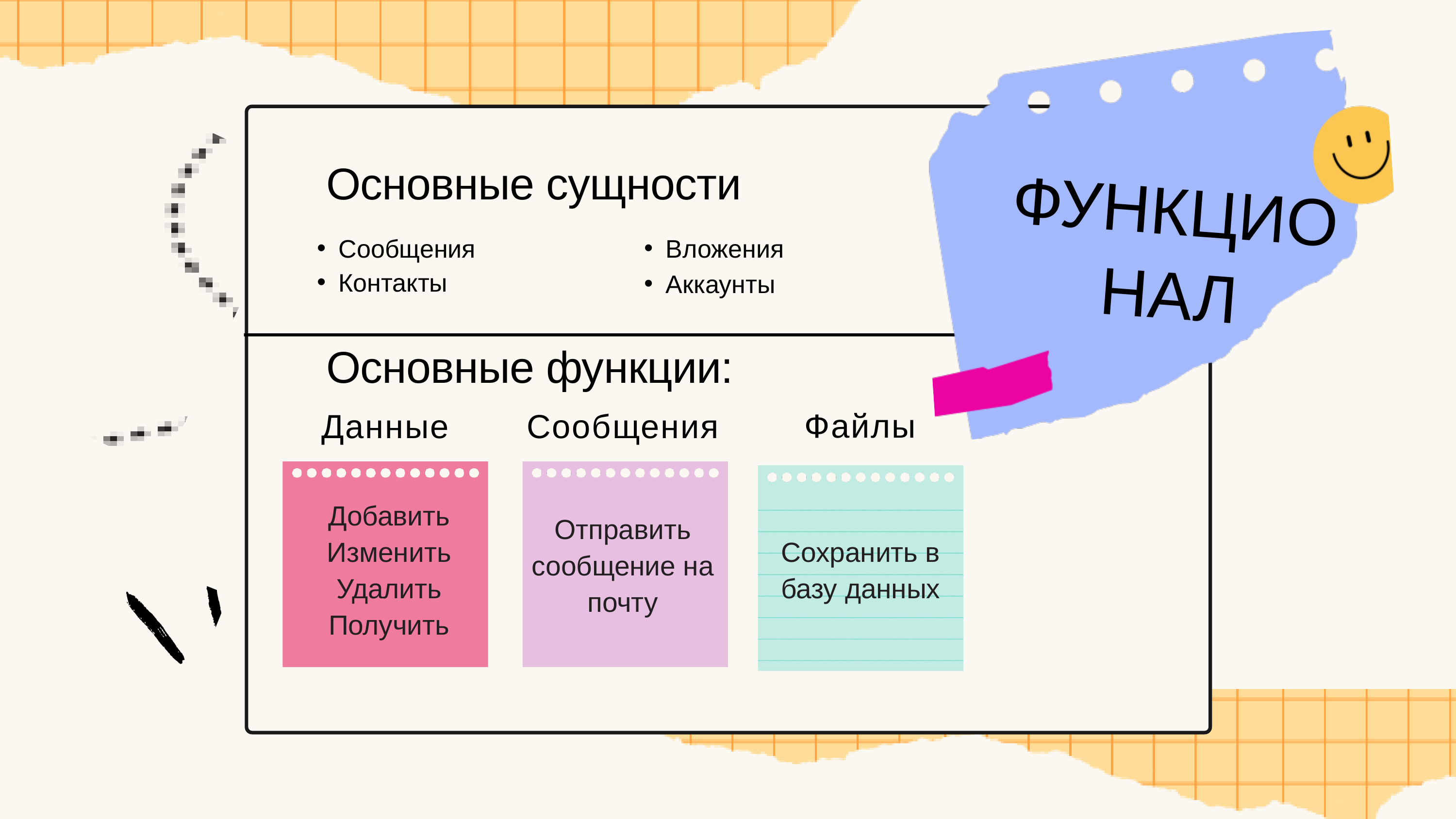

Основные сущности
ФУНКЦИОНАЛ
Вложения
Аккаунты
Сообщения
Контакты

Основные функции:
Файлы
Данные
Сообщения

Добавить
Изменить
Удалить
Получить
Отправить сообщение на почту
Сохранить в базу данных